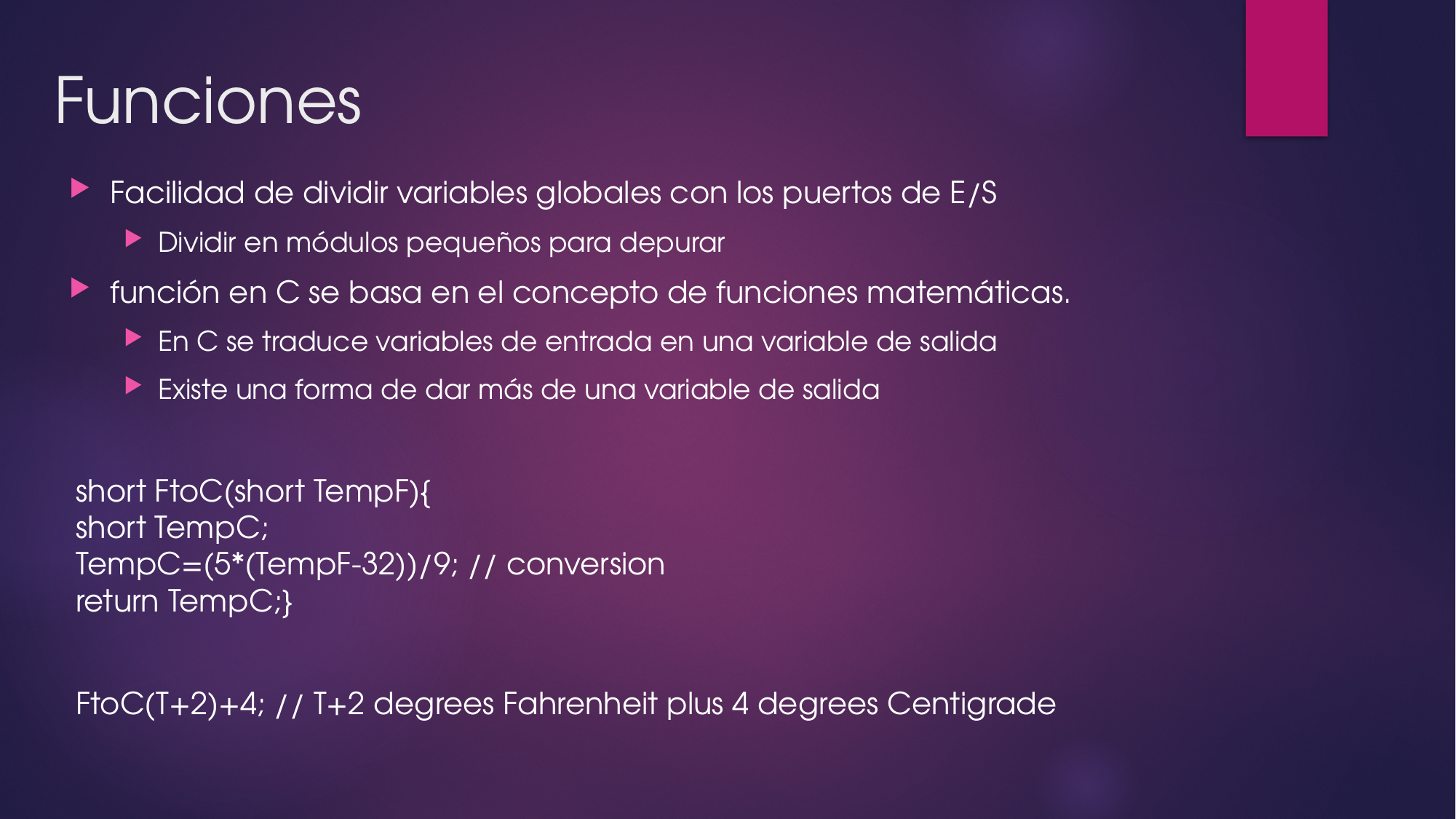

# Funciones
Facilidad de dividir variables globales con los puertos de E/S
Dividir en módulos pequeños para depurar
función en C se basa en el concepto de funciones matemáticas.
En C se traduce variables de entrada en una variable de salida
Existe una forma de dar más de una variable de salida

short FtoC(short TempF){ 
short TempC; 
TempC=(5*(TempF-32))/9; // conversion 
return TempC;}

FtoC(T+2)+4; // T+2 degrees Fahrenheit plus 4 degrees Centigrade